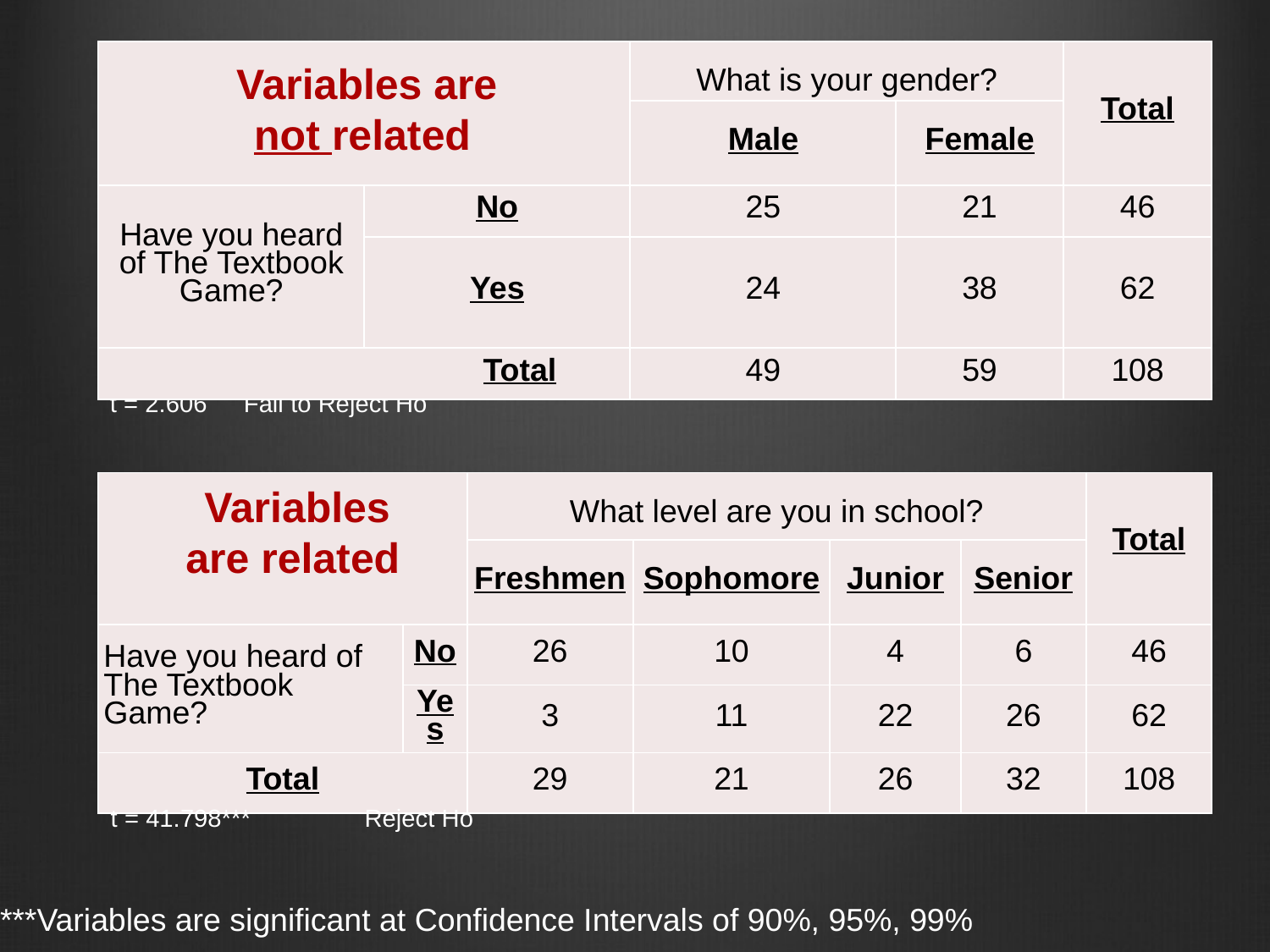

|  |  | What is your gender? |  | Total |
| --- | --- | --- | --- | --- |
|  |  | Male | Female |  |
| Have you heard of The Textbook Game? | No | 25 | 21 | 46 |
|  | Yes | 24 | 38 | 62 |
| Total |  | 49 | 59 | 108 |
Variables are
not related
Variables are
not related
t = 2.606	 Fail to Reject Ho
|  |  | What level are you in school? |  |  |  | Total |
| --- | --- | --- | --- | --- | --- | --- |
|  |  | Freshmen | Sophomore | Junior | Senior |  |
| Have you heard of The Textbook Game? | No | 26 | 10 | 4 | 6 | 46 |
|  | Yes | 3 | 11 | 22 | 26 | 62 |
| Total |  | 29 | 21 | 26 | 32 | 108 |
Variables
are related
t = 41.798***  	Reject Ho
***Variables are significant at Confidence Intervals of 90%, 95%, 99%